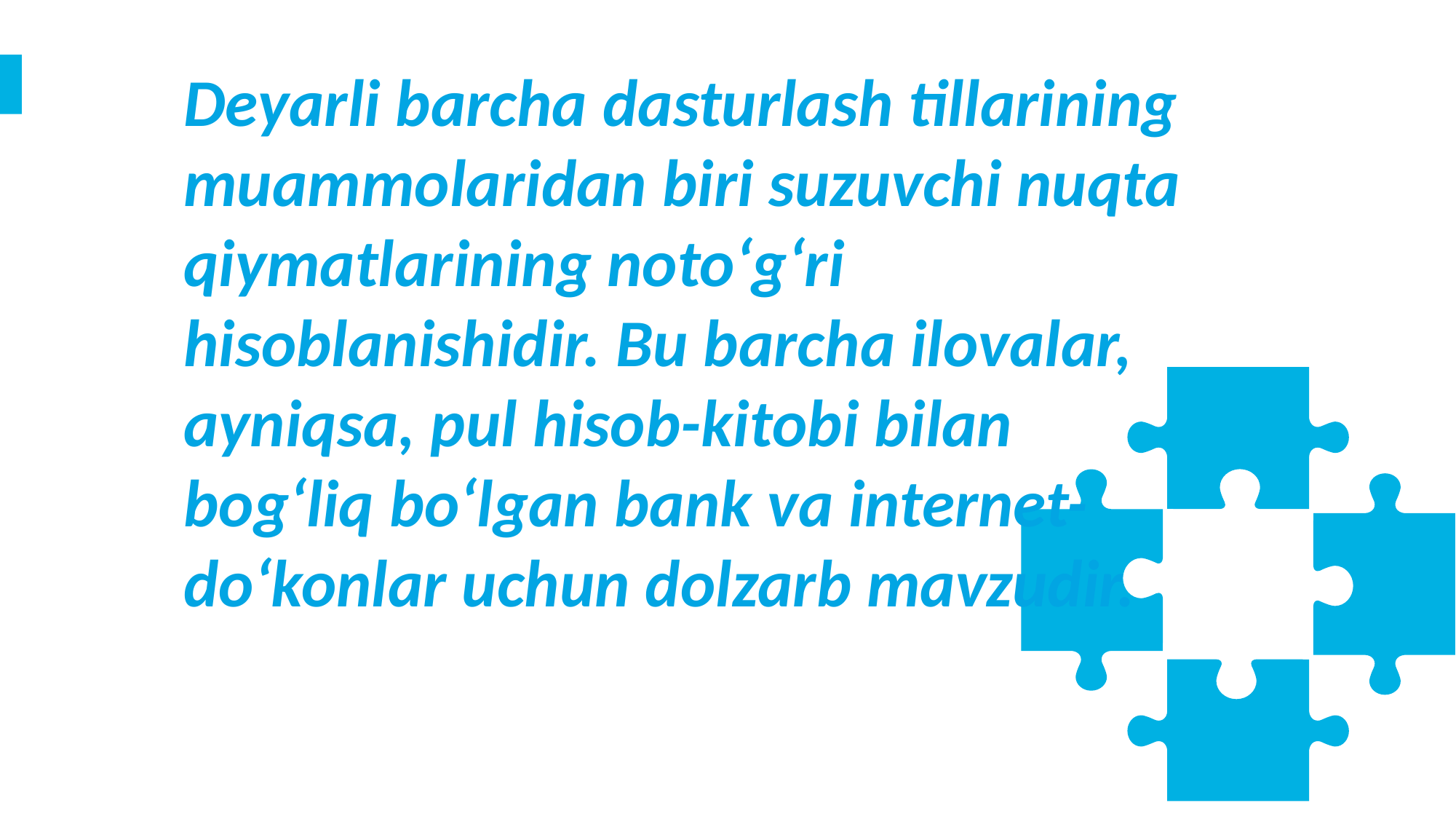

Deyarli barcha dasturlash tillarining muammolaridan biri suzuvchi nuqta qiymatlarining notoʻgʻri hisoblanishidir. Bu barcha ilovalar, ayniqsa, pul hisob-kitobi bilan bogʻliq boʻlgan bank va internet-doʻkonlar uchun dolzarb mavzudir.